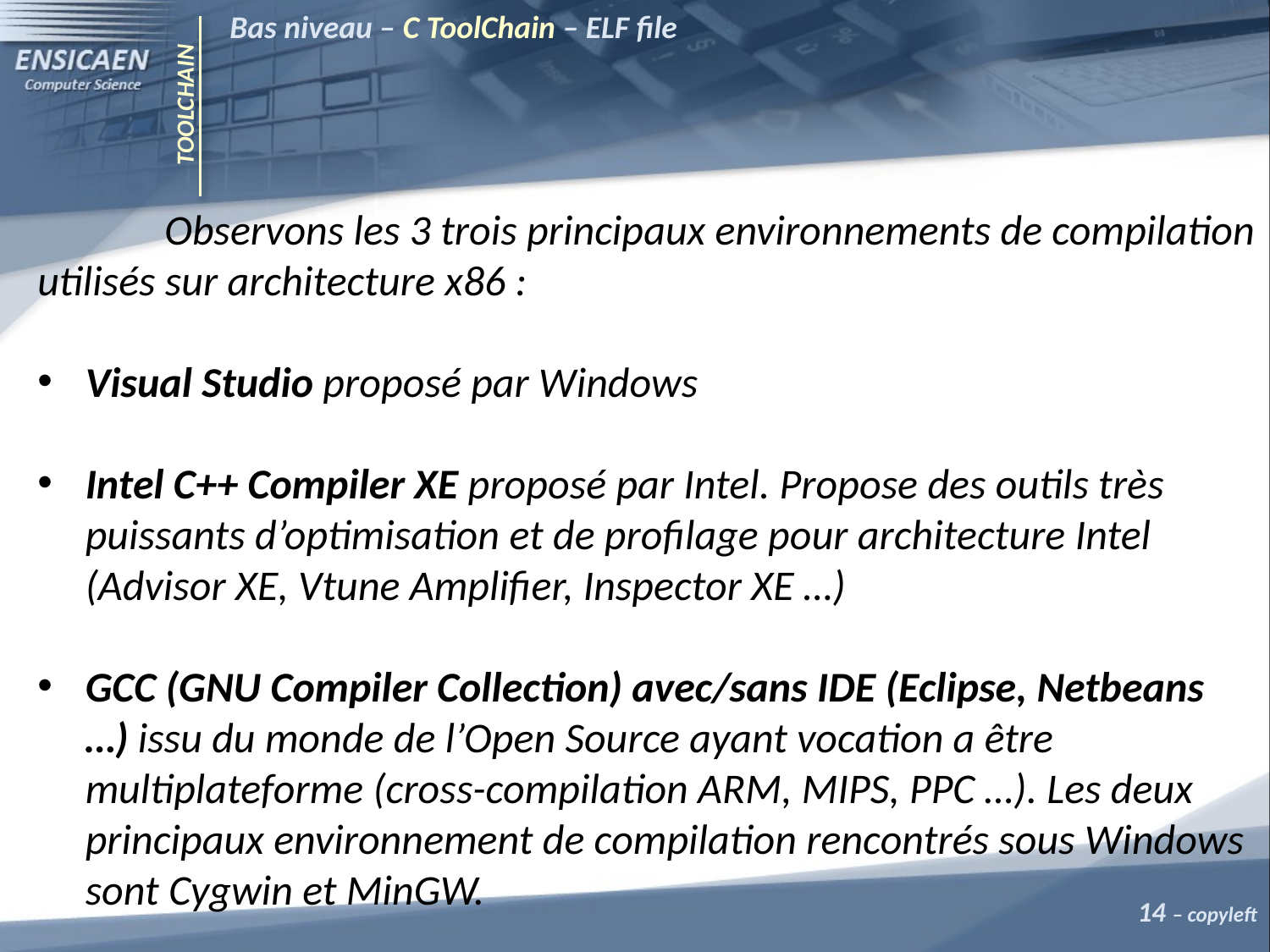

Bas niveau – C ToolChain – ELF file

TOOLCHAIN
	Observons les 3 trois principaux environnements de compilation utilisés sur architecture x86 :

Visual Studio proposé par Windows

Intel C++ Compiler XE proposé par Intel. Propose des outils très puissants d’optimisation et de profilage pour architecture Intel (Advisor XE, Vtune Amplifier, Inspector XE …)

GCC (GNU Compiler Collection) avec/sans IDE (Eclipse, Netbeans …) issu du monde de l’Open Source ayant vocation a être multiplateforme (cross-compilation ARM, MIPS, PPC …). Les deux principaux environnement de compilation rencontrés sous Windows sont Cygwin et MinGW.

14 – copyleft